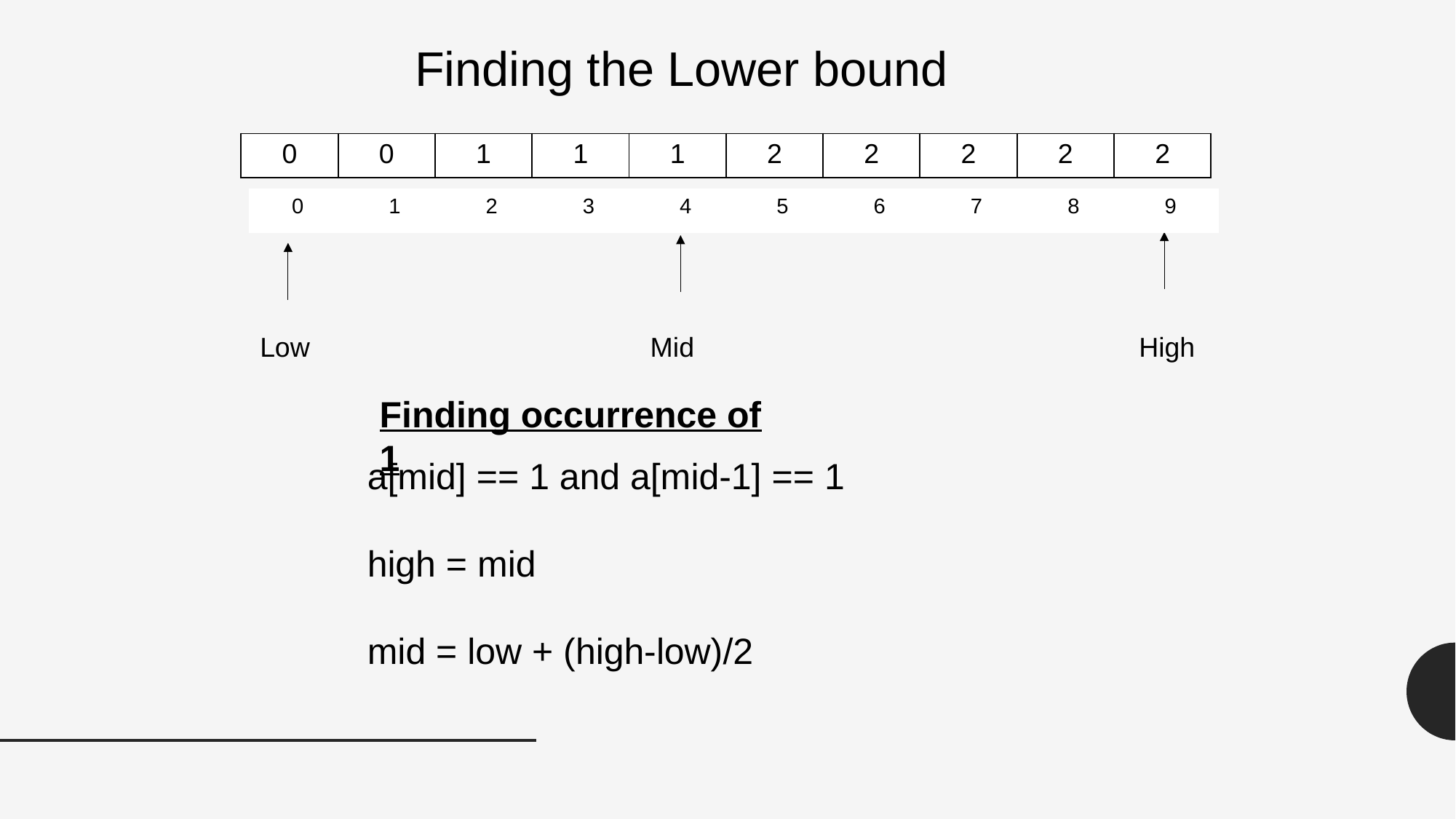

Finding the Lower bound
| 0 | 0 | 1 | 1 | 1 | 2 | 2 | 2 | 2 | 2 |
| --- | --- | --- | --- | --- | --- | --- | --- | --- | --- |
| 0 | 1 | 2 | 3 | 4 | 5 | 6 | 7 | 8 | 9 |
| --- | --- | --- | --- | --- | --- | --- | --- | --- | --- |
Low
High
Mid
Finding occurrence of 1
a[mid] == 1 and a[mid-1] == 1

high = mid

mid = low + (high-low)/2